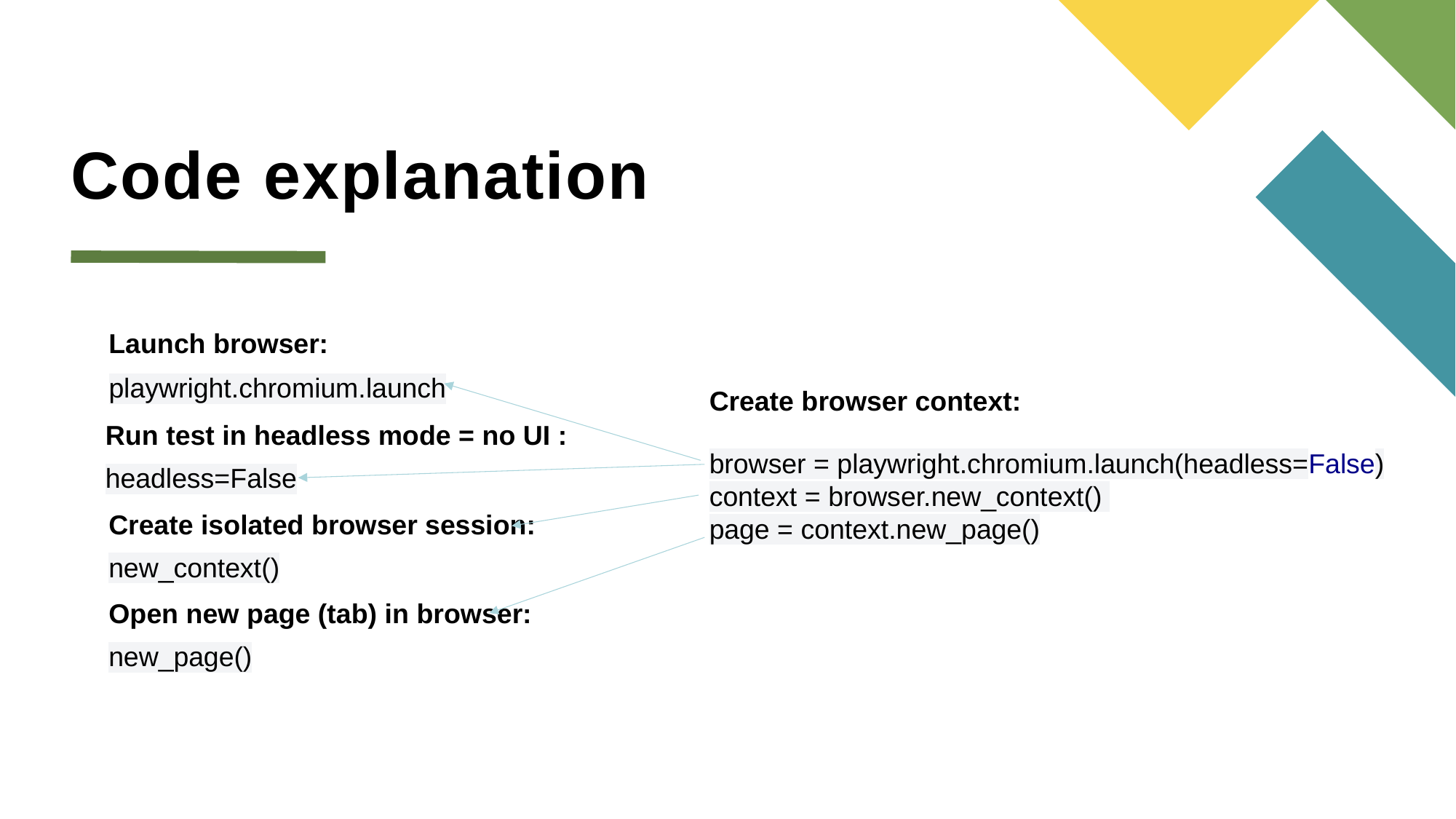

# Code explanation
Launch browser:
playwright.chromium.launch
Create browser context:
Run test in headless mode = no UI :
browser = playwright.chromium.launch(headless=False) context = browser.new_context()
page = context.new_page()
headless=False
Create isolated browser session:
new_context()
Open new page (tab) in browser:
new_page()